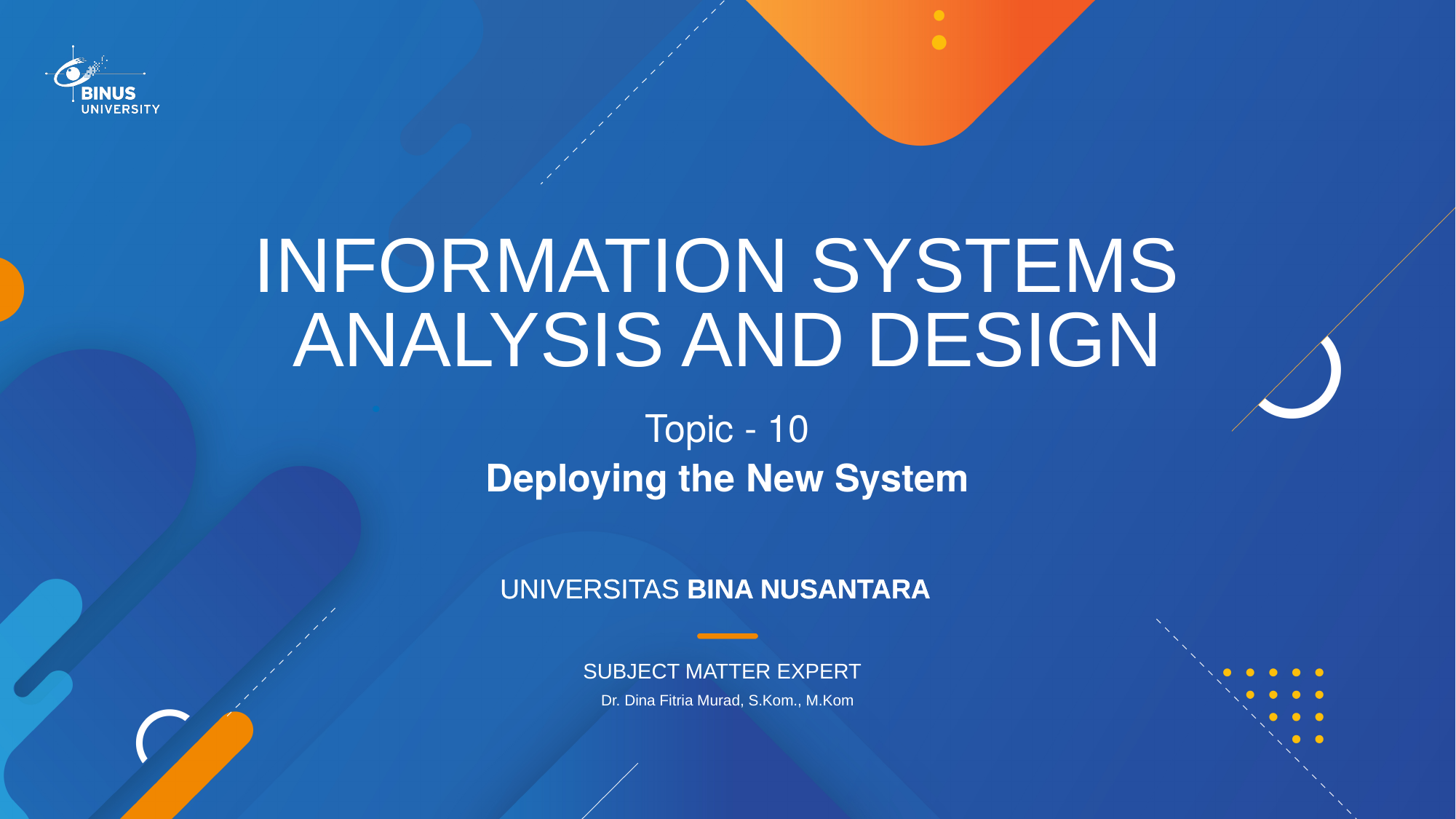

Information Systems
Analysis and Design
Topic - 10
Deploying the New System
Dr. Dina Fitria Murad, S.Kom., M.Kom